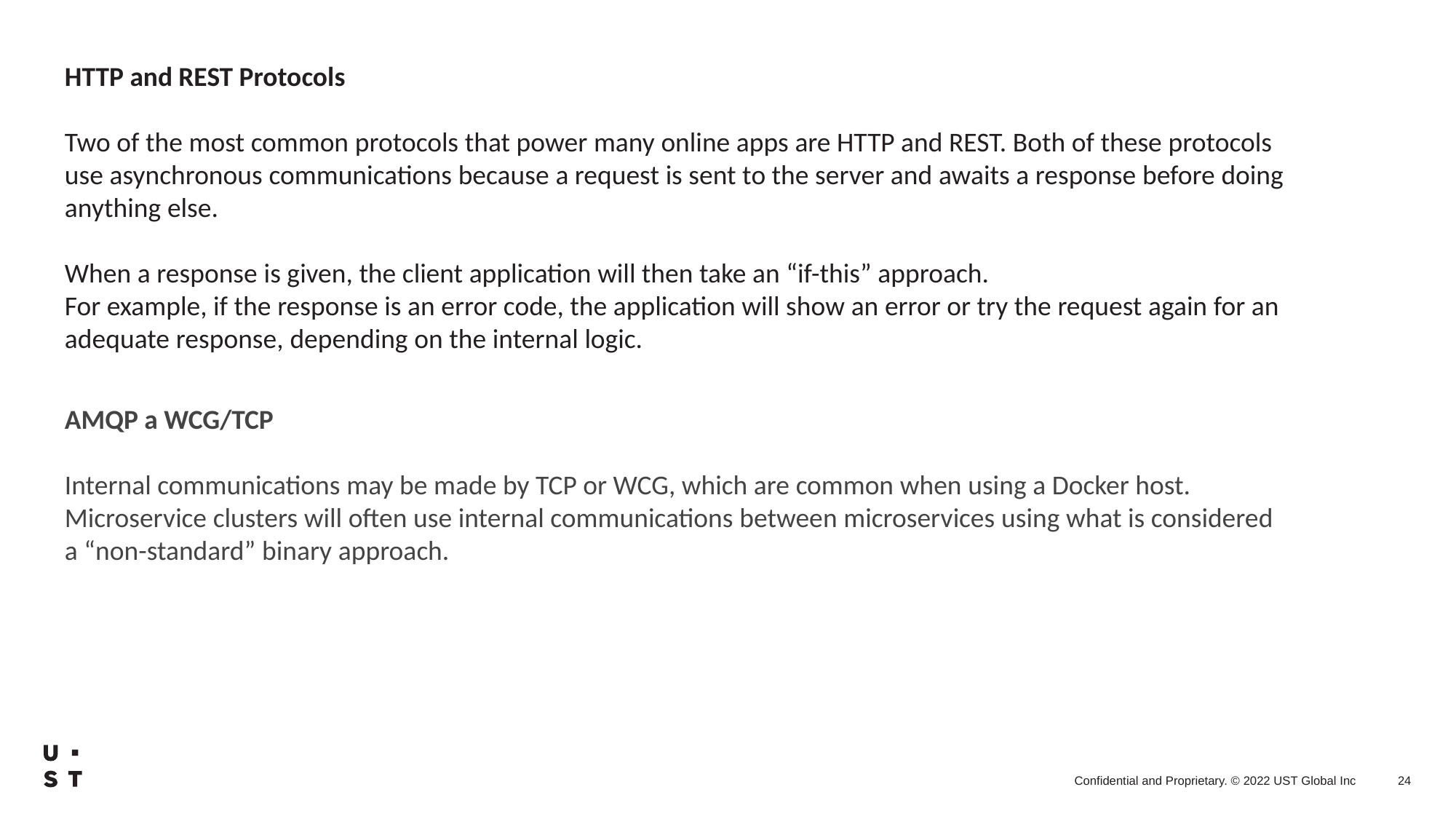

HTTP and REST Protocols

Two of the most common protocols that power many online apps are HTTP and REST. Both of these protocols use asynchronous communications because a request is sent to the server and awaits a response before doing anything else.

When a response is given, the client application will then take an “if-this” approach.
For example, if the response is an error code, the application will show an error or try the request again for an adequate response, depending on the internal logic.
AMQP a WCG/TCP

Internal communications may be made by TCP or WCG, which are common when using a Docker host. Microservice clusters will often use internal communications between microservices using what is considered a “non-standard” binary approach.